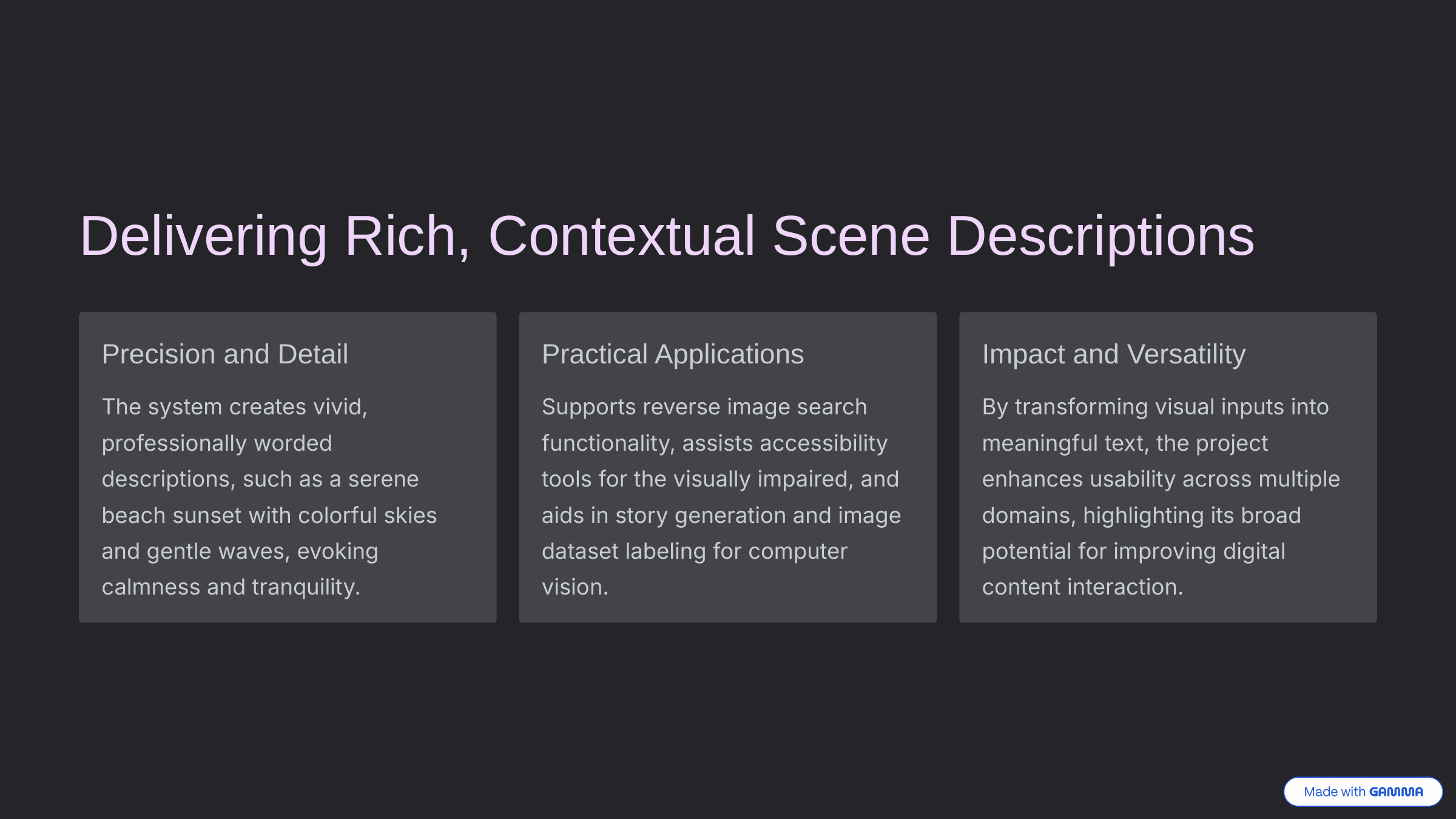

Delivering Rich, Contextual Scene Descriptions

Precision and Detail
Practical Applications
Impact and Versatility
The system creates vivid, professionally worded descriptions, such as a serene beach sunset with colorful skies and gentle waves, evoking calmness and tranquility.
Supports reverse image search functionality, assists accessibility tools for the visually impaired, and aids in story generation and image dataset labeling for computer vision.
By transforming visual inputs into meaningful text, the project enhances usability across multiple domains, highlighting its broad potential for improving digital content interaction.